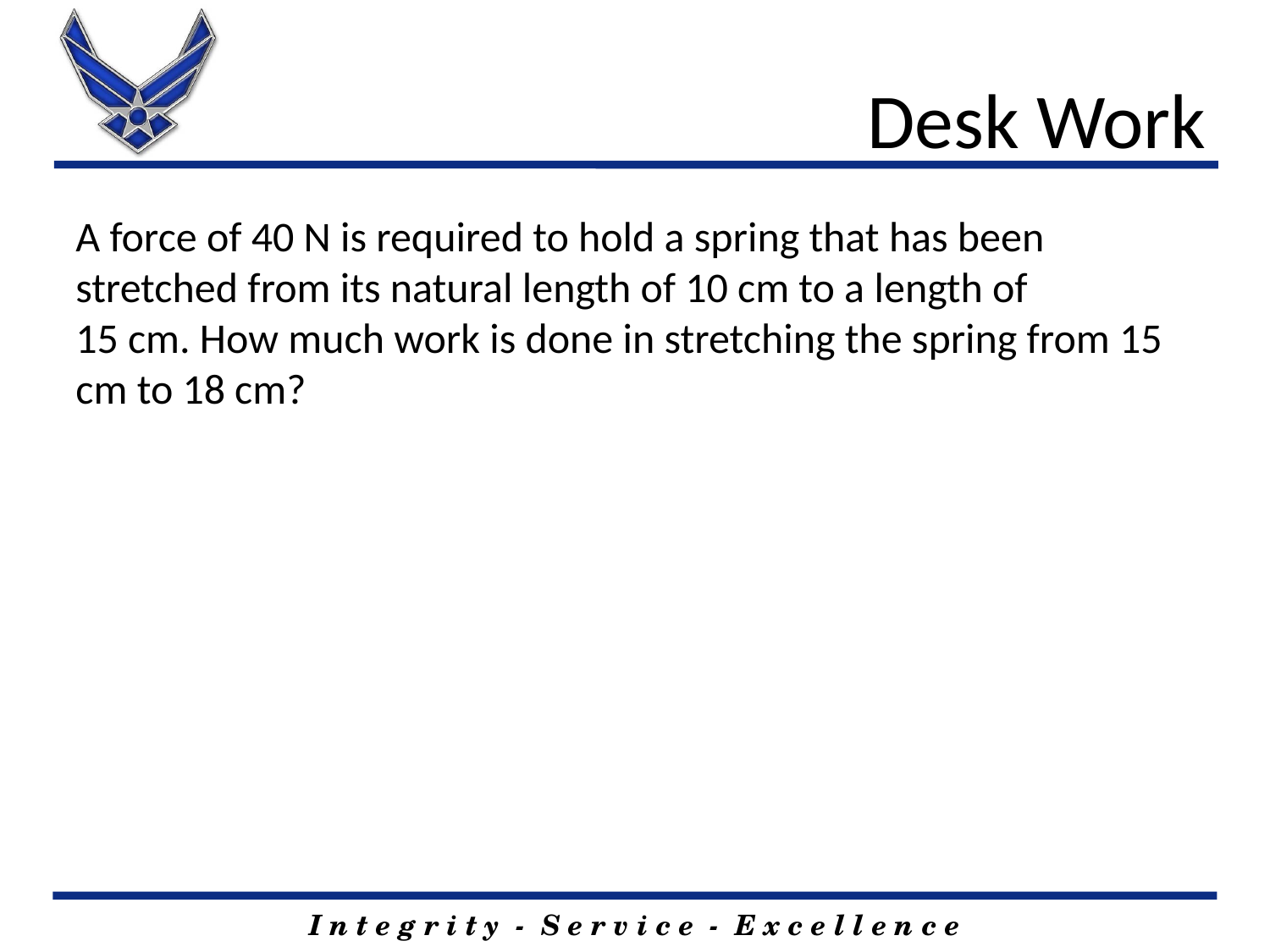

# Desk Work

A force of 40 N is required to hold a spring that has been stretched from its natural length of 10 cm to a length of
15 cm. How much work is done in stretching the spring from 15 cm to 18 cm?